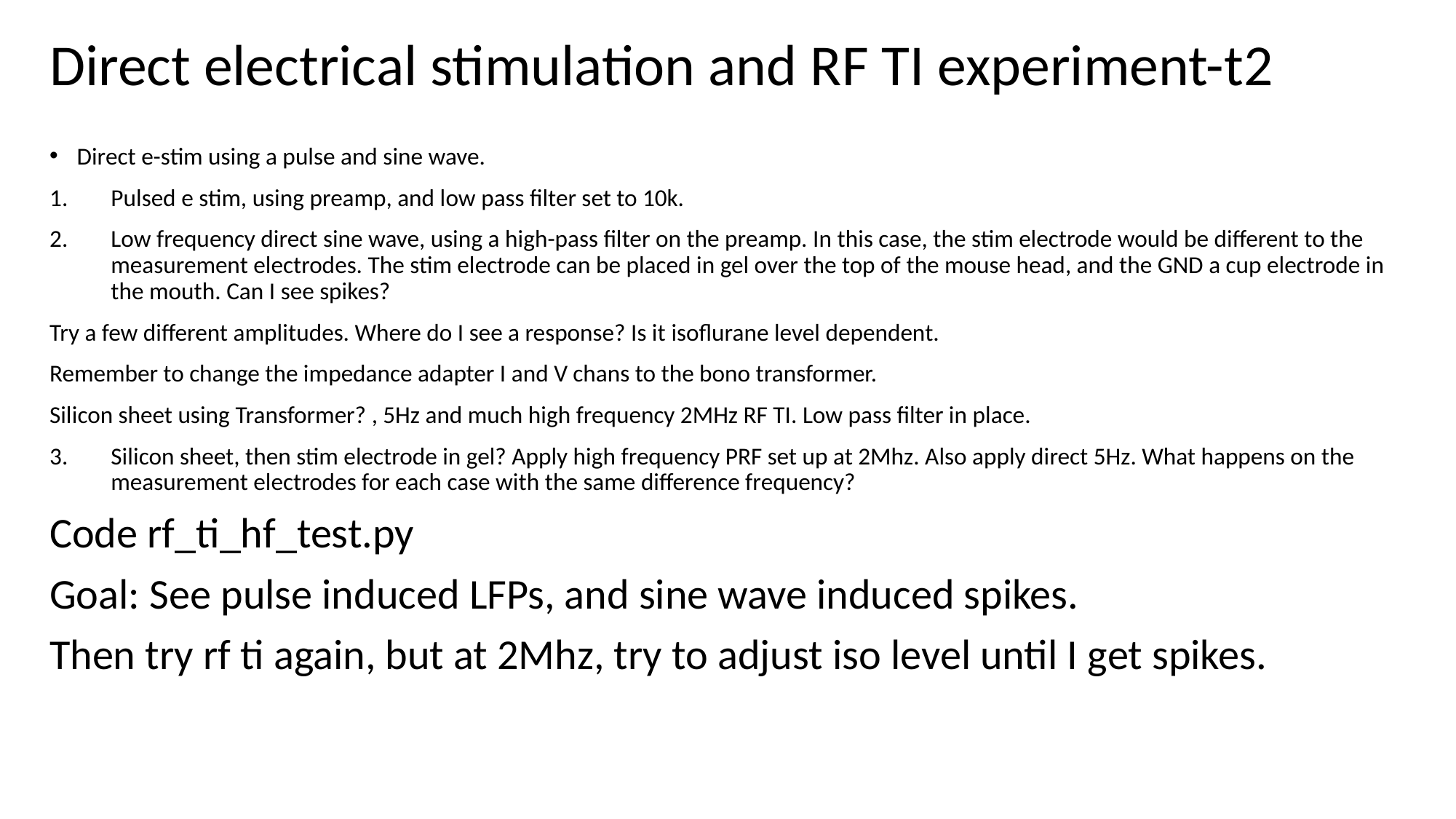

# Direct electrical stimulation and RF TI experiment-t2
Direct e-stim using a pulse and sine wave.
Pulsed e stim, using preamp, and low pass filter set to 10k.
Low frequency direct sine wave, using a high-pass filter on the preamp. In this case, the stim electrode would be different to the measurement electrodes. The stim electrode can be placed in gel over the top of the mouse head, and the GND a cup electrode in the mouth. Can I see spikes?
Try a few different amplitudes. Where do I see a response? Is it isoflurane level dependent.
Remember to change the impedance adapter I and V chans to the bono transformer.
Silicon sheet using Transformer? , 5Hz and much high frequency 2MHz RF TI. Low pass filter in place.
Silicon sheet, then stim electrode in gel? Apply high frequency PRF set up at 2Mhz. Also apply direct 5Hz. What happens on the measurement electrodes for each case with the same difference frequency?
Code rf_ti_hf_test.py
Goal: See pulse induced LFPs, and sine wave induced spikes.
Then try rf ti again, but at 2Mhz, try to adjust iso level until I get spikes.